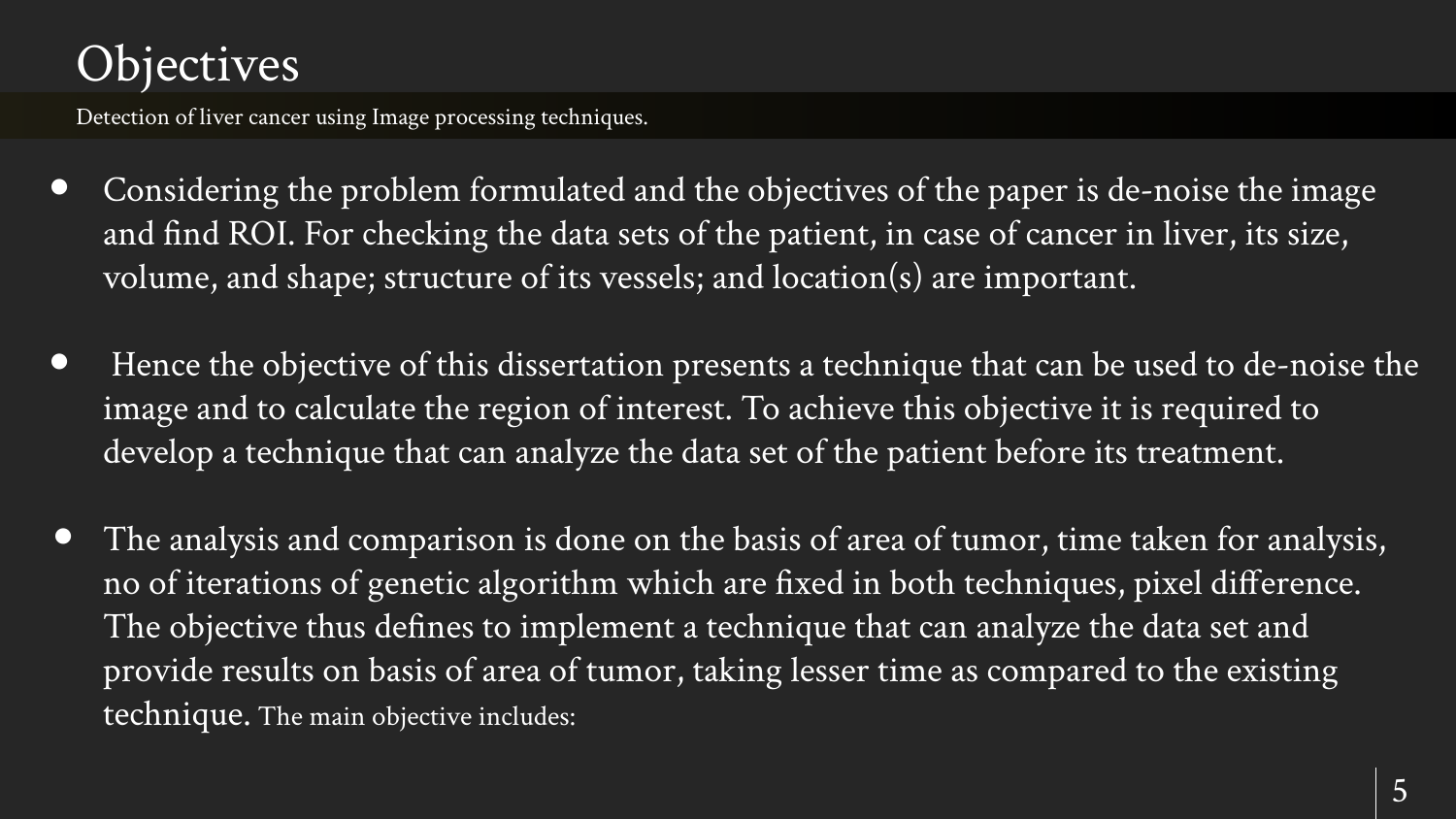

Objectives
Detection of liver cancer using Image processing techniques.
Considering the problem formulated and the objectives of the paper is de-noise the image and find ROI. For checking the data sets of the patient, in case of cancer in liver, its size, volume, and shape; structure of its vessels; and location(s) are important.

 Hence the objective of this dissertation presents a technique that can be used to de-noise the image and to calculate the region of interest. To achieve this objective it is required to develop a technique that can analyze the data set of the patient before its treatment.

The analysis and comparison is done on the basis of area of tumor, time taken for analysis, no of iterations of genetic algorithm which are fixed in both techniques, pixel difference. The objective thus defines to implement a technique that can analyze the data set and provide results on basis of area of tumor, taking lesser time as compared to the existing technique. The main objective includes:

5